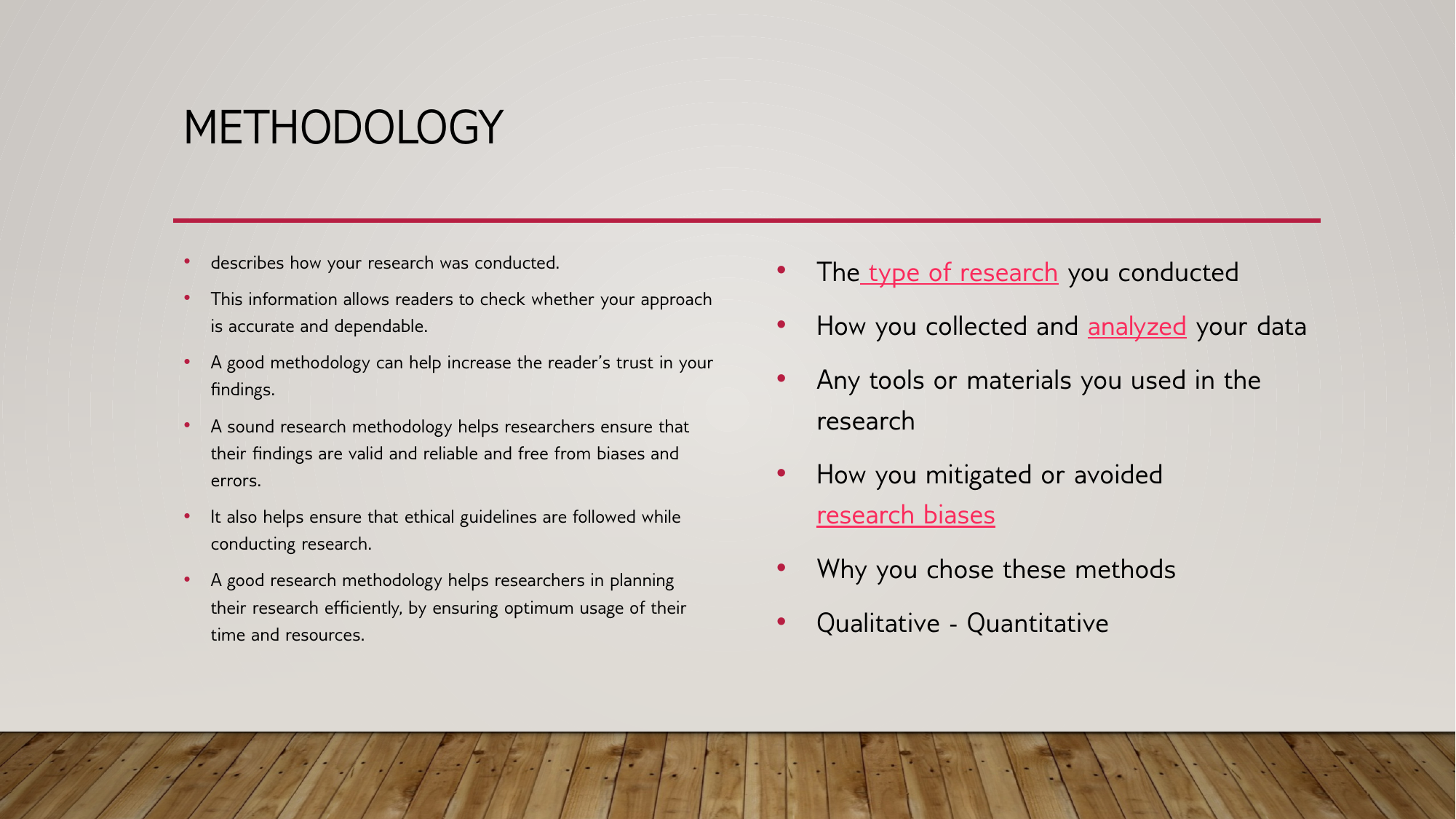

# methodology
describes how your research was conducted.
This information allows readers to check whether your approach is accurate and dependable.
A good methodology can help increase the reader’s trust in your findings.
A sound research methodology helps researchers ensure that their findings are valid and reliable and free from biases and errors.
It also helps ensure that ethical guidelines are followed while conducting research.
A good research methodology helps researchers in planning their research efficiently, by ensuring optimum usage of their time and resources.

The type of research you conducted
How you collected and analyzed your data
Any tools or materials you used in the research
How you mitigated or avoided research biases
Why you chose these methods
Qualitative - Quantitative